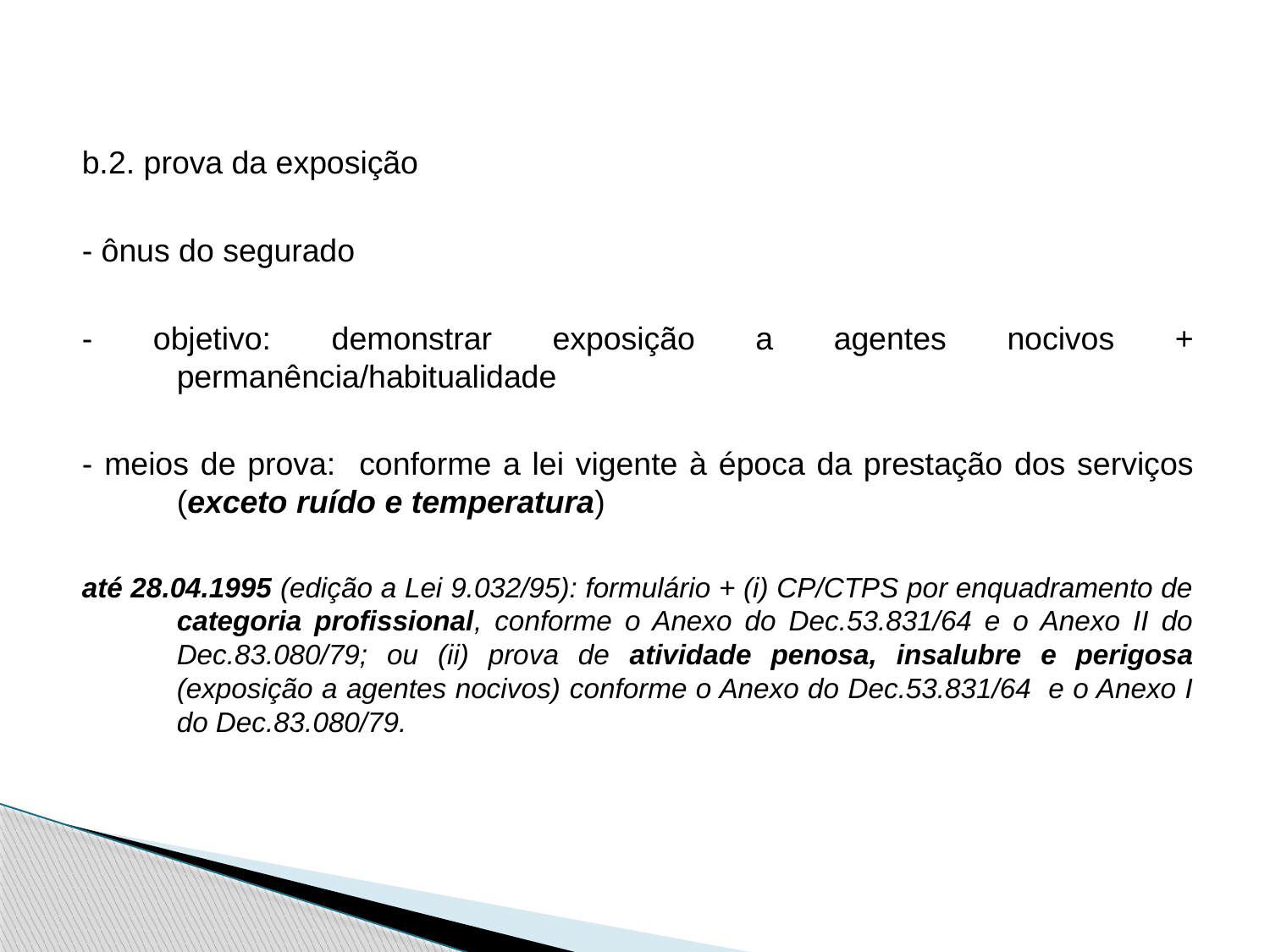

#
b.2. prova da exposição

- ônus do segurado

- objetivo: demonstrar exposição a agentes nocivos + permanência/habitualidade

- meios de prova:  conforme a lei vigente à época da prestação dos serviços (exceto ruído e temperatura)

até 28.04.1995 (edição a Lei 9.032/95): formulário + (i) CP/CTPS por enquadramento de categoria profissional, conforme o Anexo do Dec.53.831/64 e o Anexo II do Dec.83.080/79; ou (ii) prova de atividade penosa, insalubre e perigosa (exposição a agentes nocivos) conforme o Anexo do Dec.53.831/64  e o Anexo I do Dec.83.080/79.